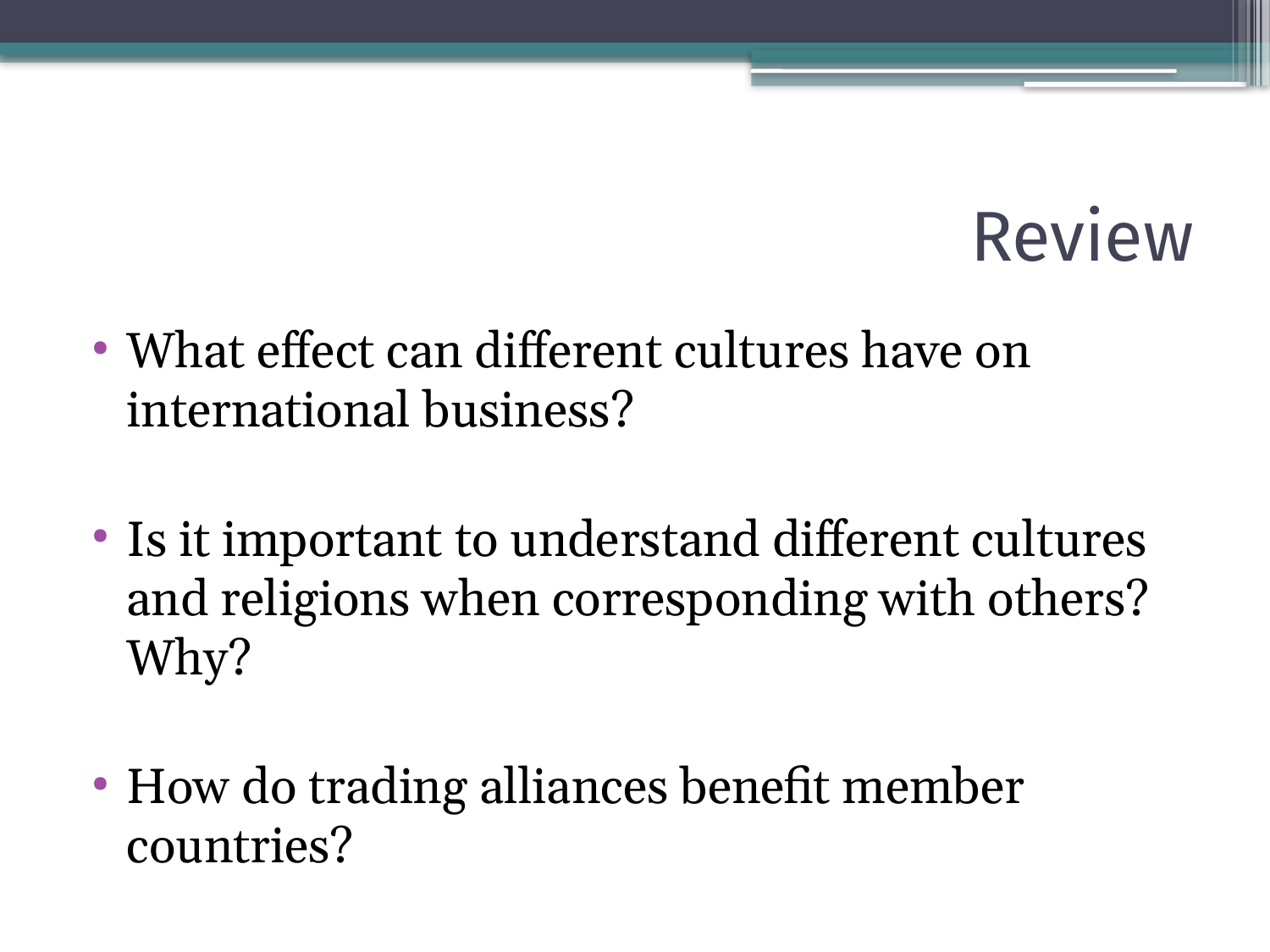

# Review
What effect can different cultures have on international business?

Is it important to understand different cultures and religions when corresponding with others? Why?

How do trading alliances benefit member countries?